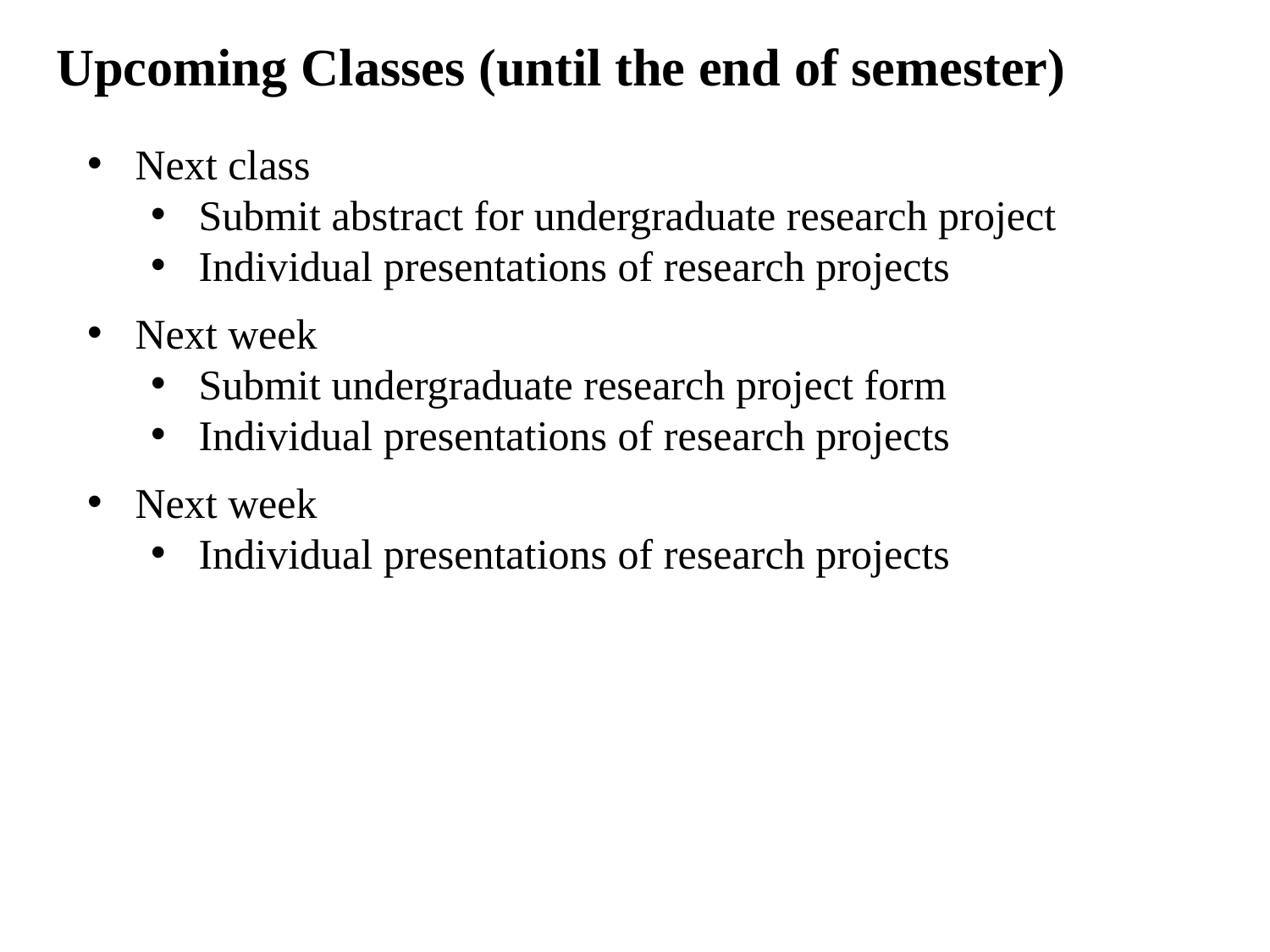

Upcoming Classes (until the end of semester)
Next class
Submit abstract for undergraduate research project
Individual presentations of research projects

Next week
Submit undergraduate research project form
Individual presentations of research projects

Next week
Individual presentations of research projects